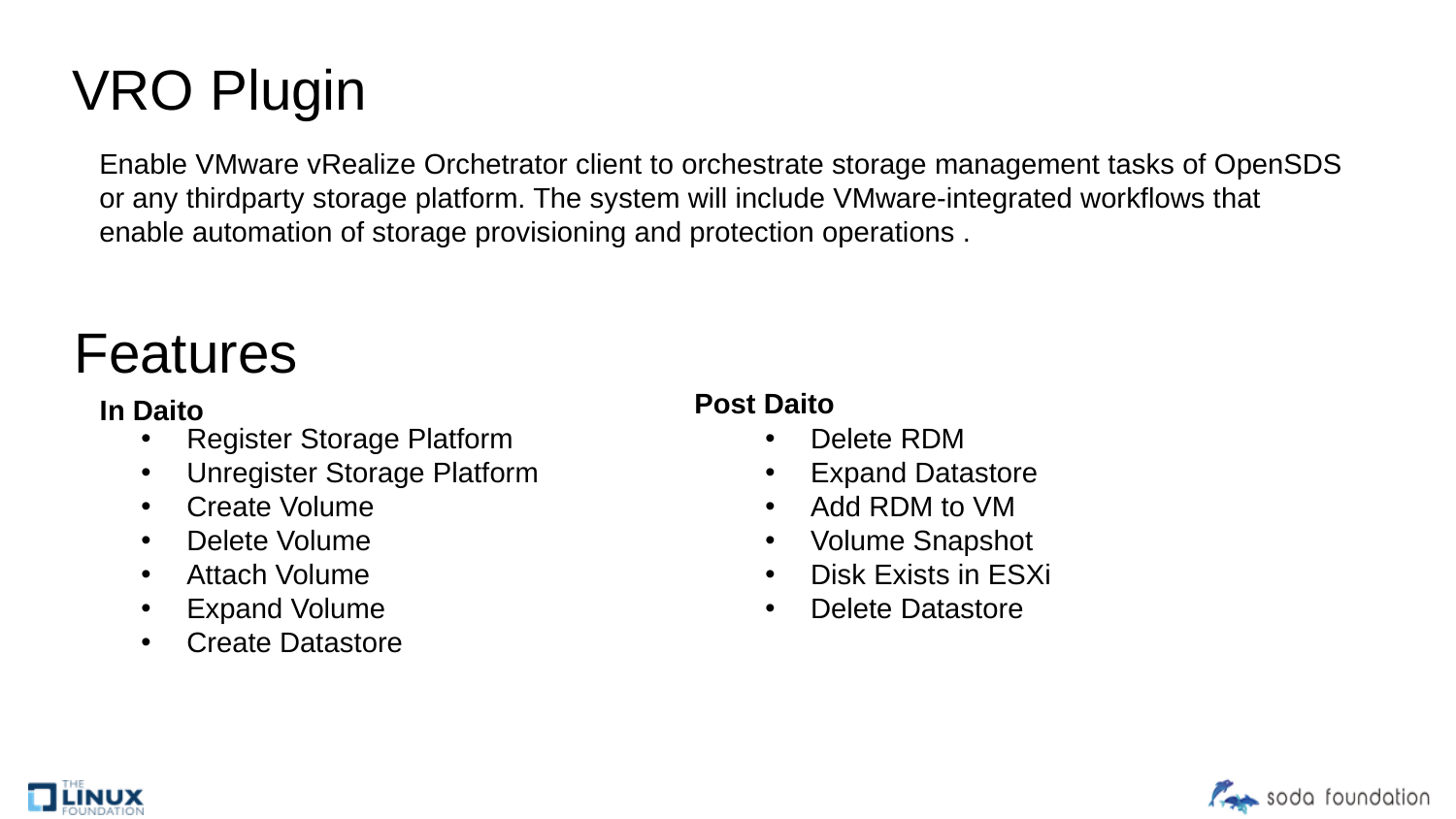

# VRO Plugin
Enable VMware vRealize Orchetrator client to orchestrate storage management tasks of OpenSDS or any thirdparty storage platform. The system will include VMware-integrated workflows that enable automation of storage provisioning and protection operations .
Features
Post Daito
In Daito
Register Storage Platform
Unregister Storage Platform
Create Volume
Delete Volume
Attach Volume
Expand Volume
Create Datastore

Delete RDM
Expand Datastore
Add RDM to VM
Volume Snapshot
Disk Exists in ESXi
Delete Datastore